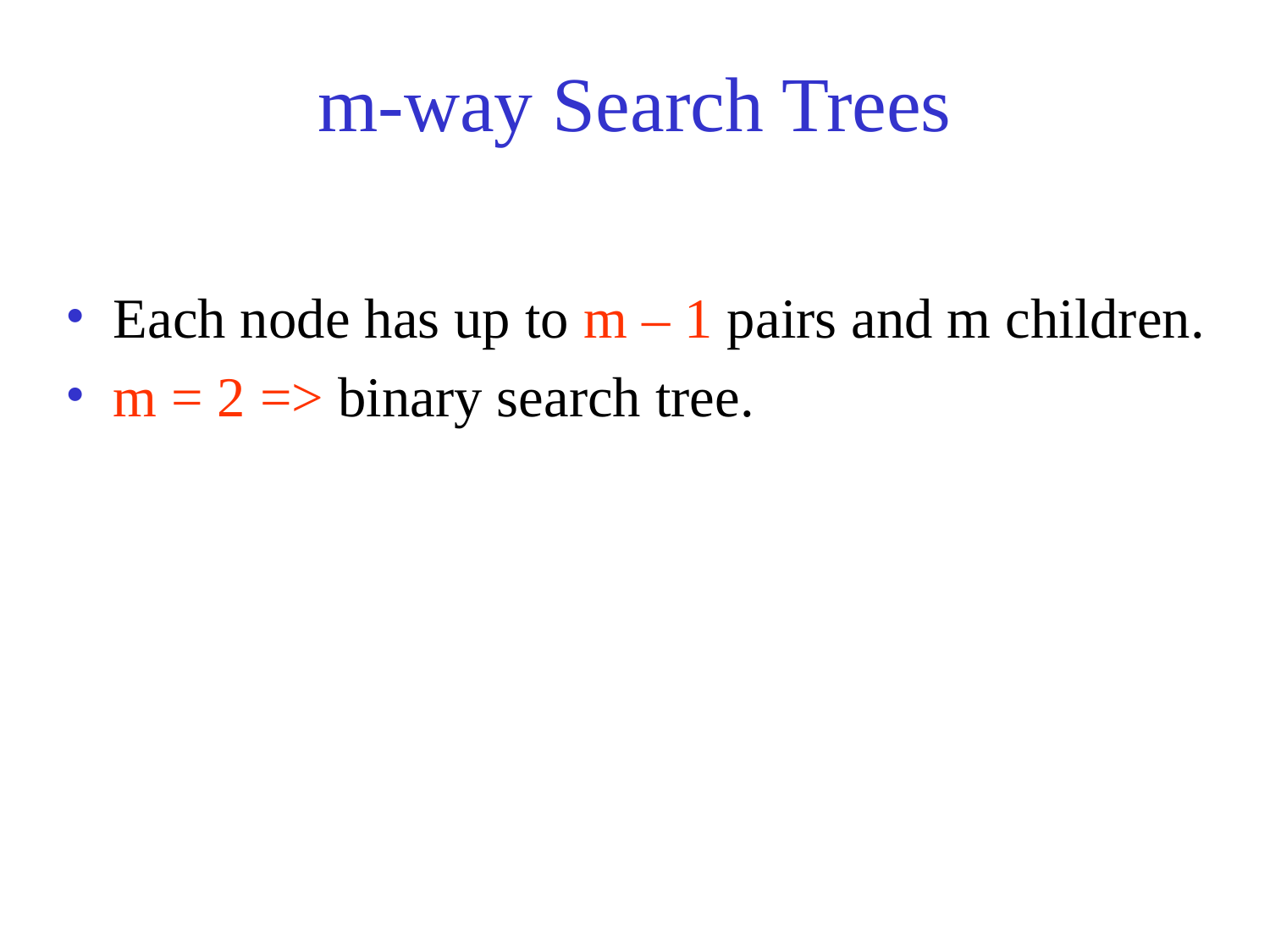

# m-way Search Trees
Each node has up to m – 1 pairs and m children.
m = 2 => binary search tree.